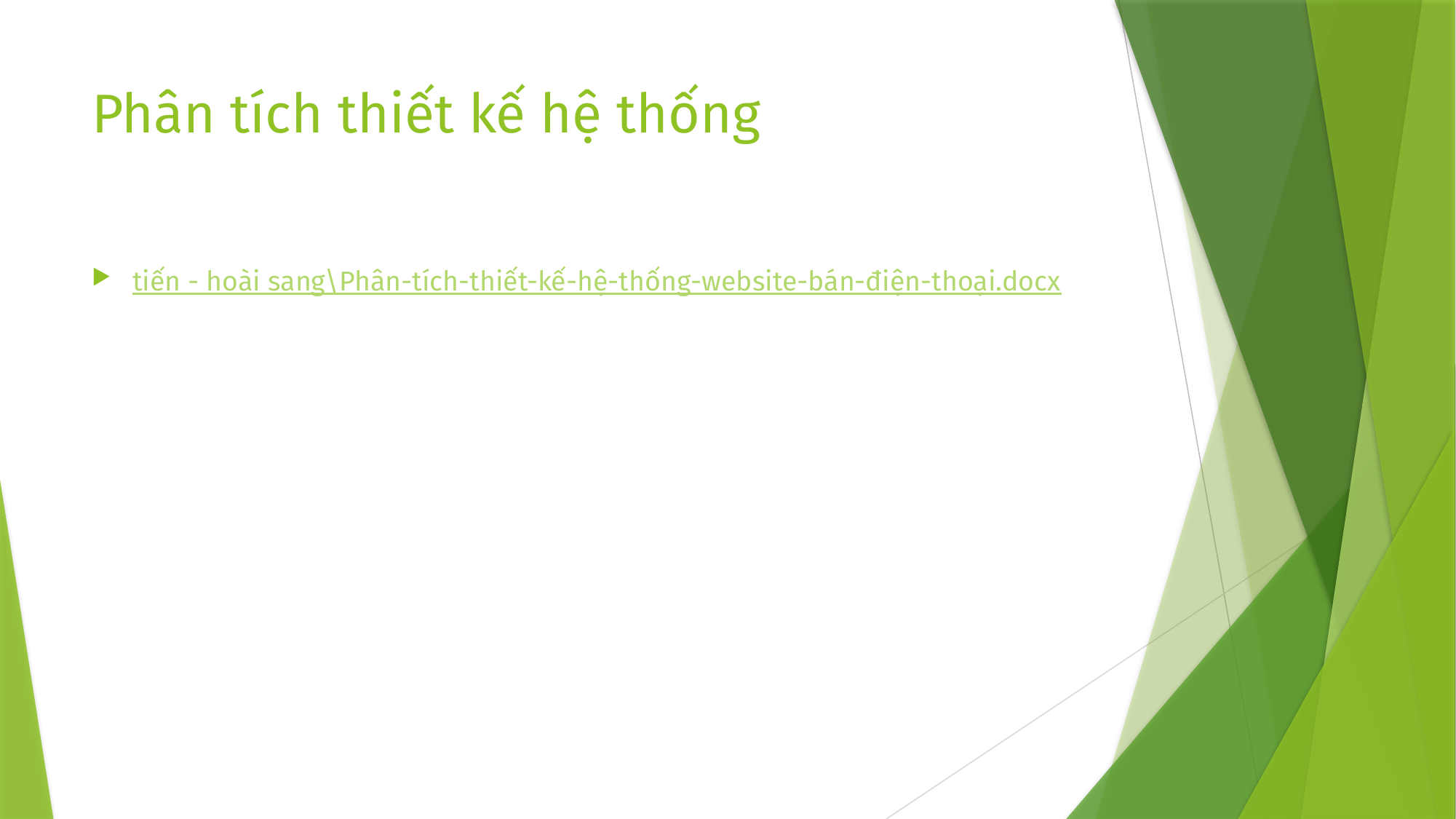

# Phân tích thiết kế hệ thống
tiến - hoài sang\Phân-tích-thiết-kế-hệ-thống-website-bán-điện-thoại.docx